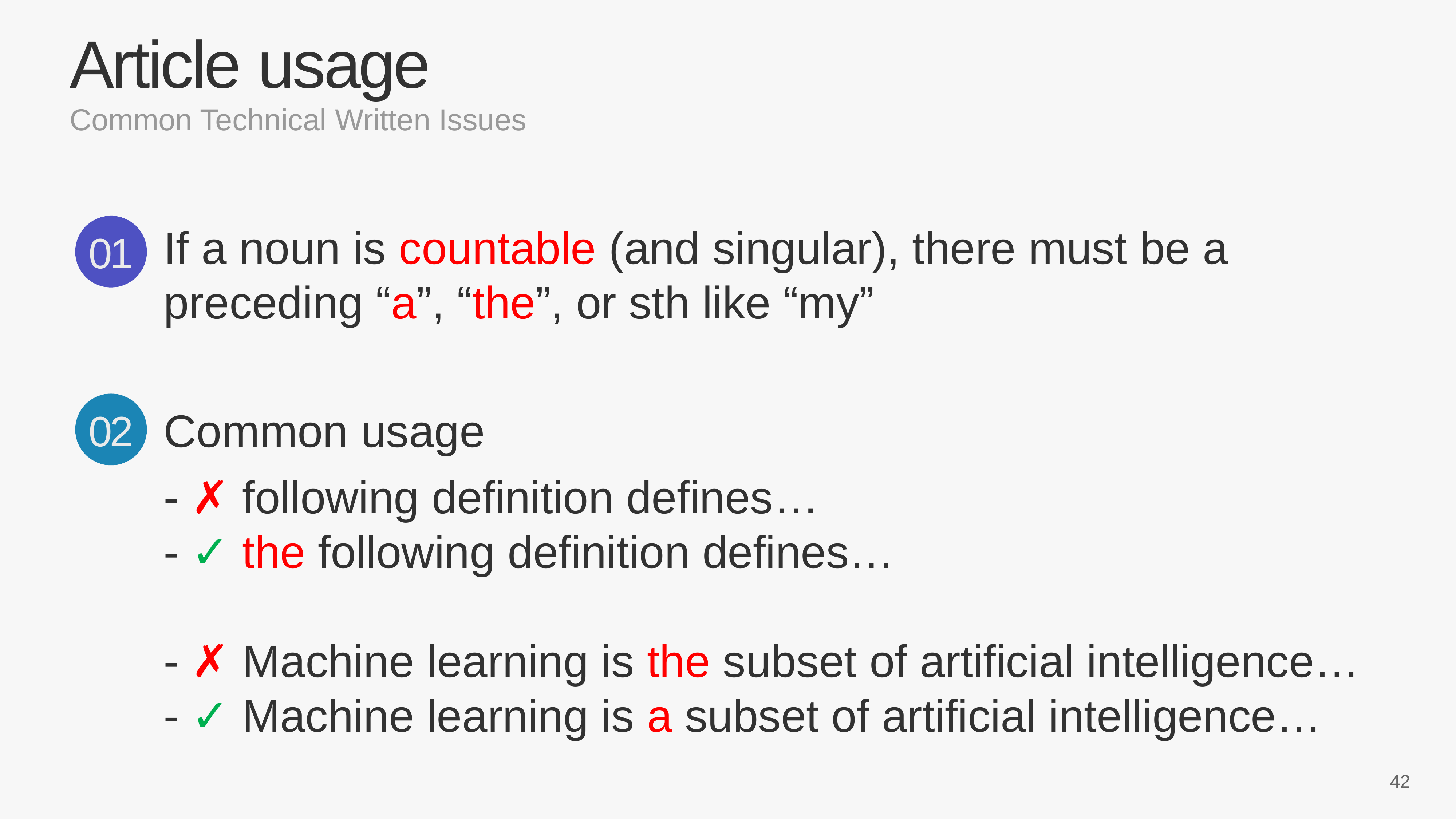

Article usage
Common Technical Written Issues
If a noun is countable (and singular), there must be a preceding “a”, “the”, or sth like “my”
01
02
Common usage
- ✗ following definition defines…
- ✓ the following definition defines…

- ✗ Machine learning is the subset of artificial intelligence…
- ✓ Machine learning is a subset of artificial intelligence…
42